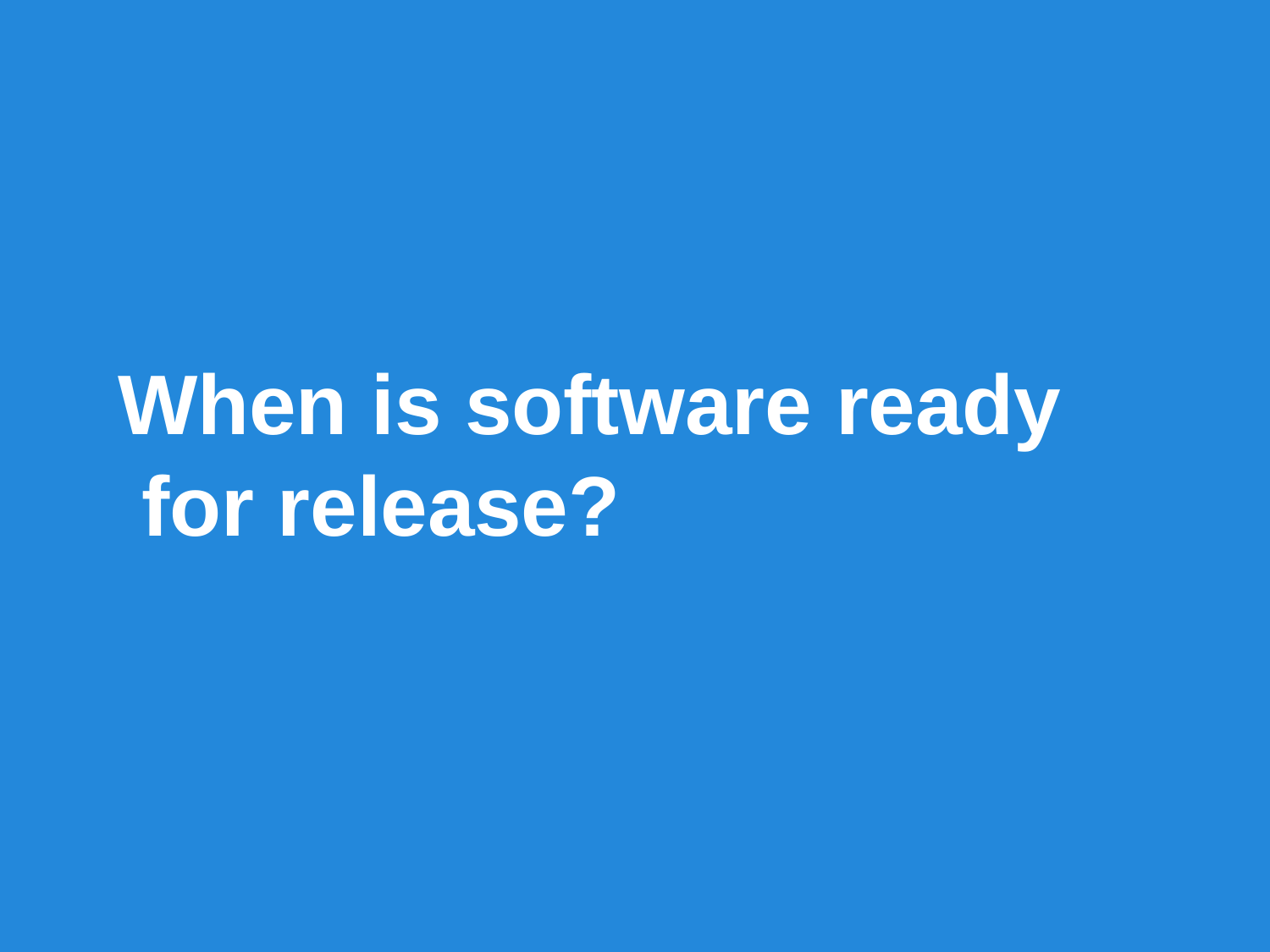

# When is software ready  for release?
3